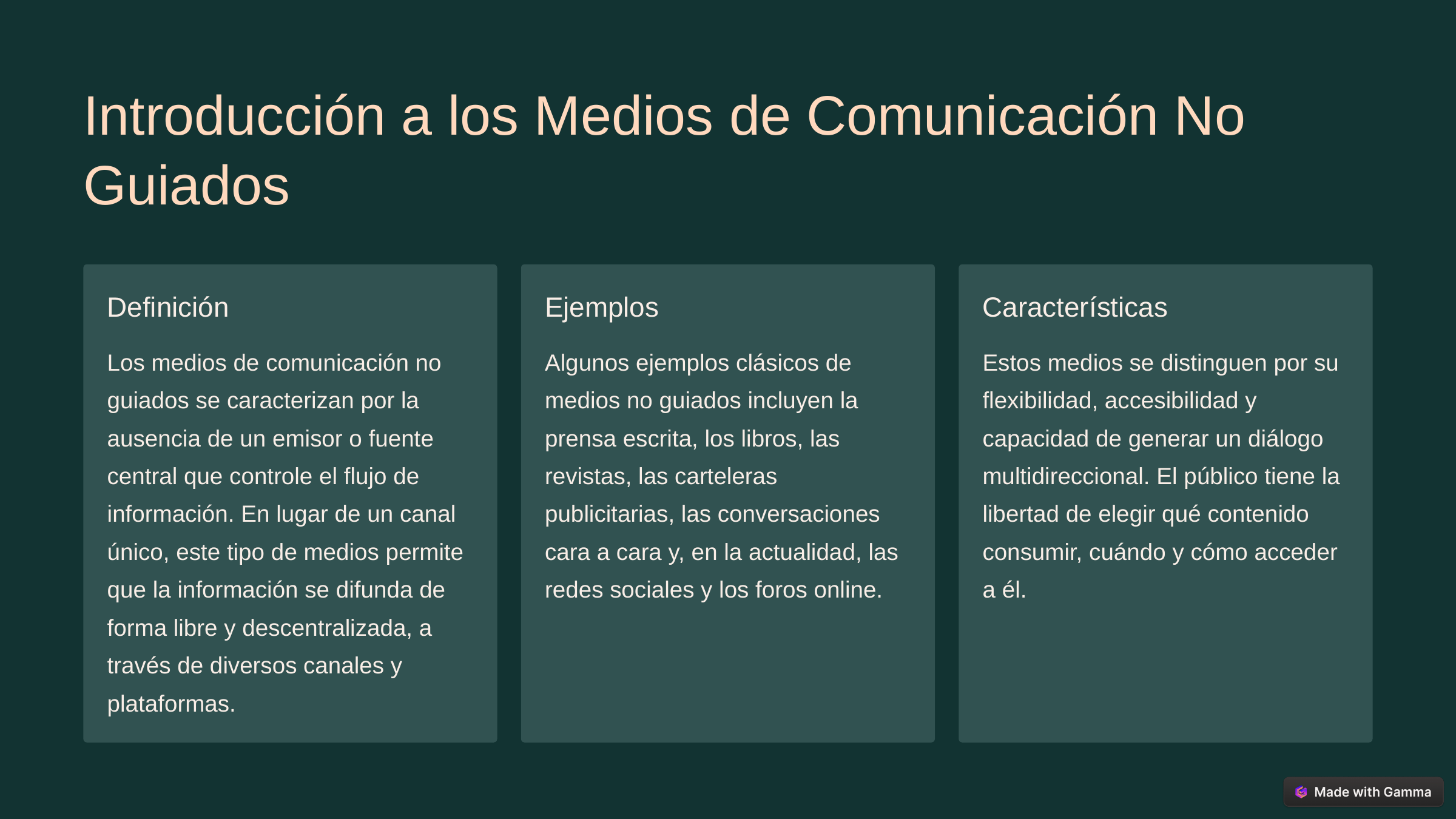

Introducción a los Medios de Comunicación No Guiados

Definición
Ejemplos
Características
Los medios de comunicación no guiados se caracterizan por la ausencia de un emisor o fuente central que controle el flujo de información. En lugar de un canal único, este tipo de medios permite que la información se difunda de forma libre y descentralizada, a través de diversos canales y plataformas.
Algunos ejemplos clásicos de medios no guiados incluyen la prensa escrita, los libros, las revistas, las carteleras publicitarias, las conversaciones cara a cara y, en la actualidad, las redes sociales y los foros online.
Estos medios se distinguen por su flexibilidad, accesibilidad y capacidad de generar un diálogo multidireccional. El público tiene la libertad de elegir qué contenido consumir, cuándo y cómo acceder a él.